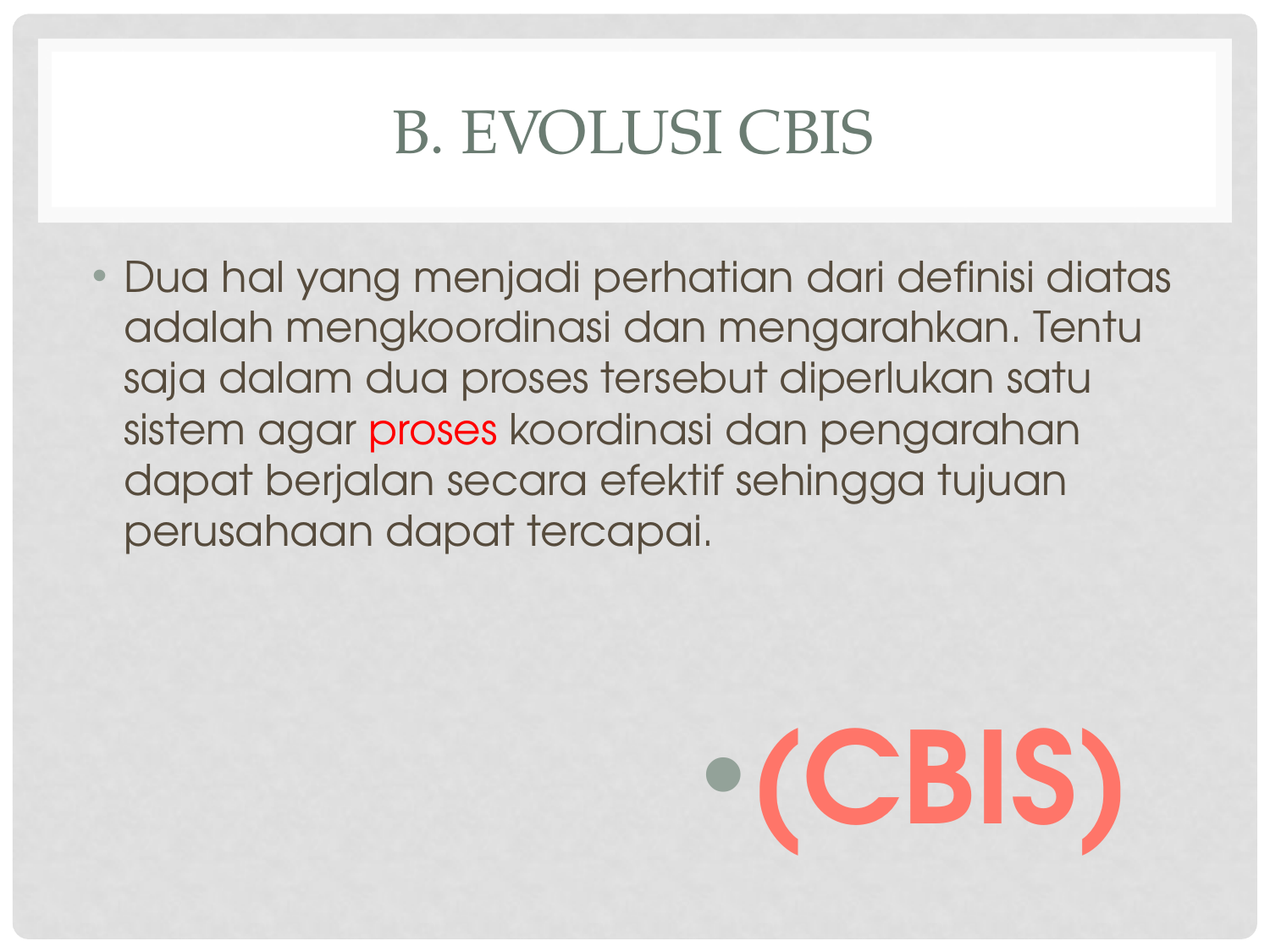

# B. EVOLUSI CBIS
Dua hal yang menjadi perhatian dari definisi diatas adalah mengkoordinasi dan mengarahkan. Tentu saja dalam dua proses tersebut diperlukan satu sistem agar proses koordinasi dan pengarahan dapat berjalan secara efektif sehingga tujuan perusahaan dapat tercapai.
(CBIS)